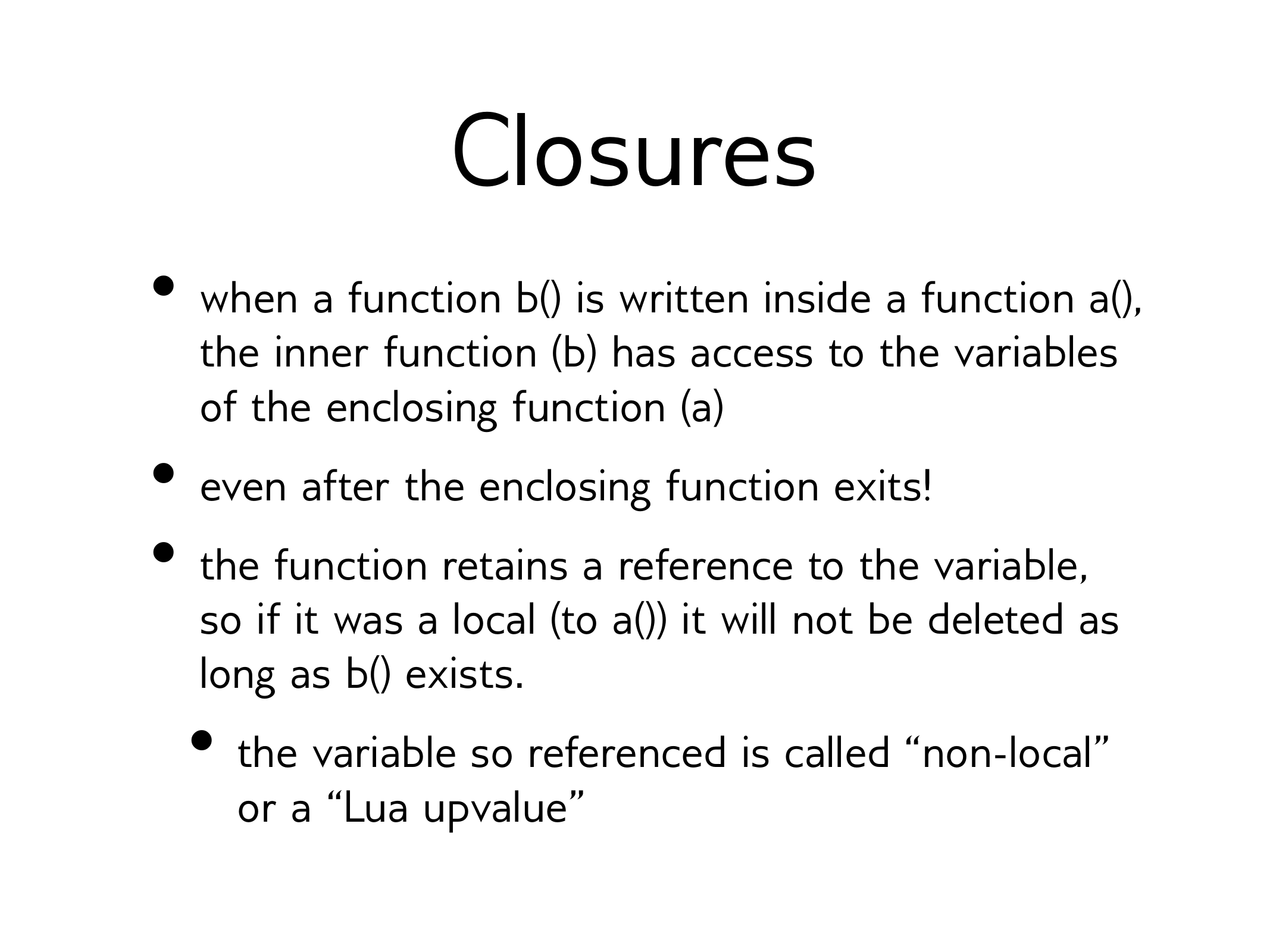

# Closures
when a function b() is written inside a function a(), the inner function (b) has access to the variables of the enclosing function (a)
even after the enclosing function exits!
the function retains a reference to the variable, so if it was a local (to a()) it will not be deleted as long as b() exists.
the variable so referenced is called “non-local” or a “Lua upvalue”